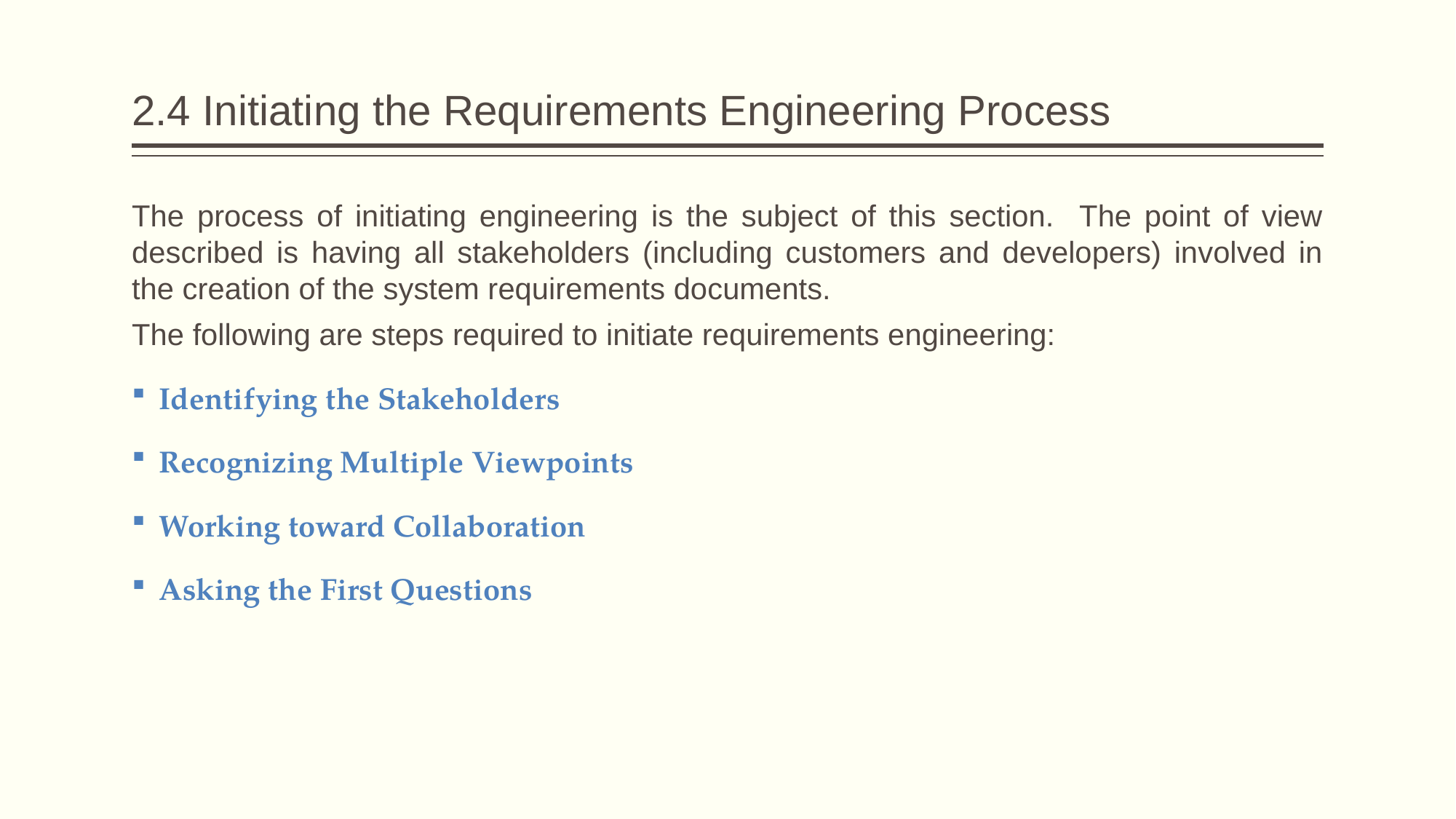

# 2.4 Initiating the Requirements Engineering Process
The process of initiating engineering is the subject of this section.  The point of view described is having all stakeholders (including customers and developers) involved in the creation of the system requirements documents.
The following are steps required to initiate requirements engineering:
Identifying the Stakeholders
Recognizing Multiple Viewpoints
Working toward Collaboration
Asking the First Questions